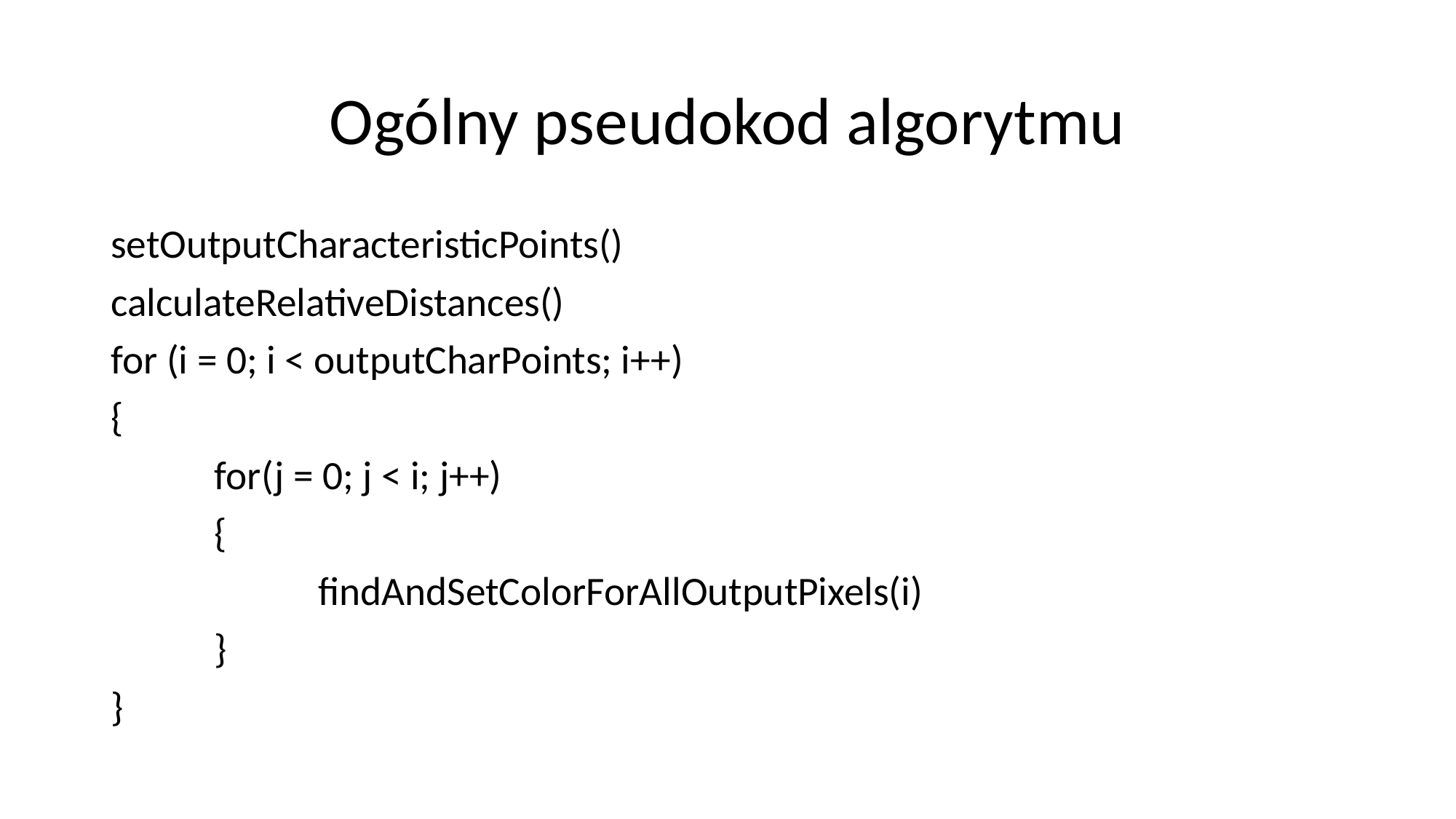

# Ogólny pseudokod algorytmu
setOutputCharacteristicPoints()
calculateRelativeDistances()
for (i = 0; i < outputCharPoints; i++)
{
	for(j = 0; j < i; j++)
	{
		findAndSetColorForAllOutputPixels(i)
	}
}